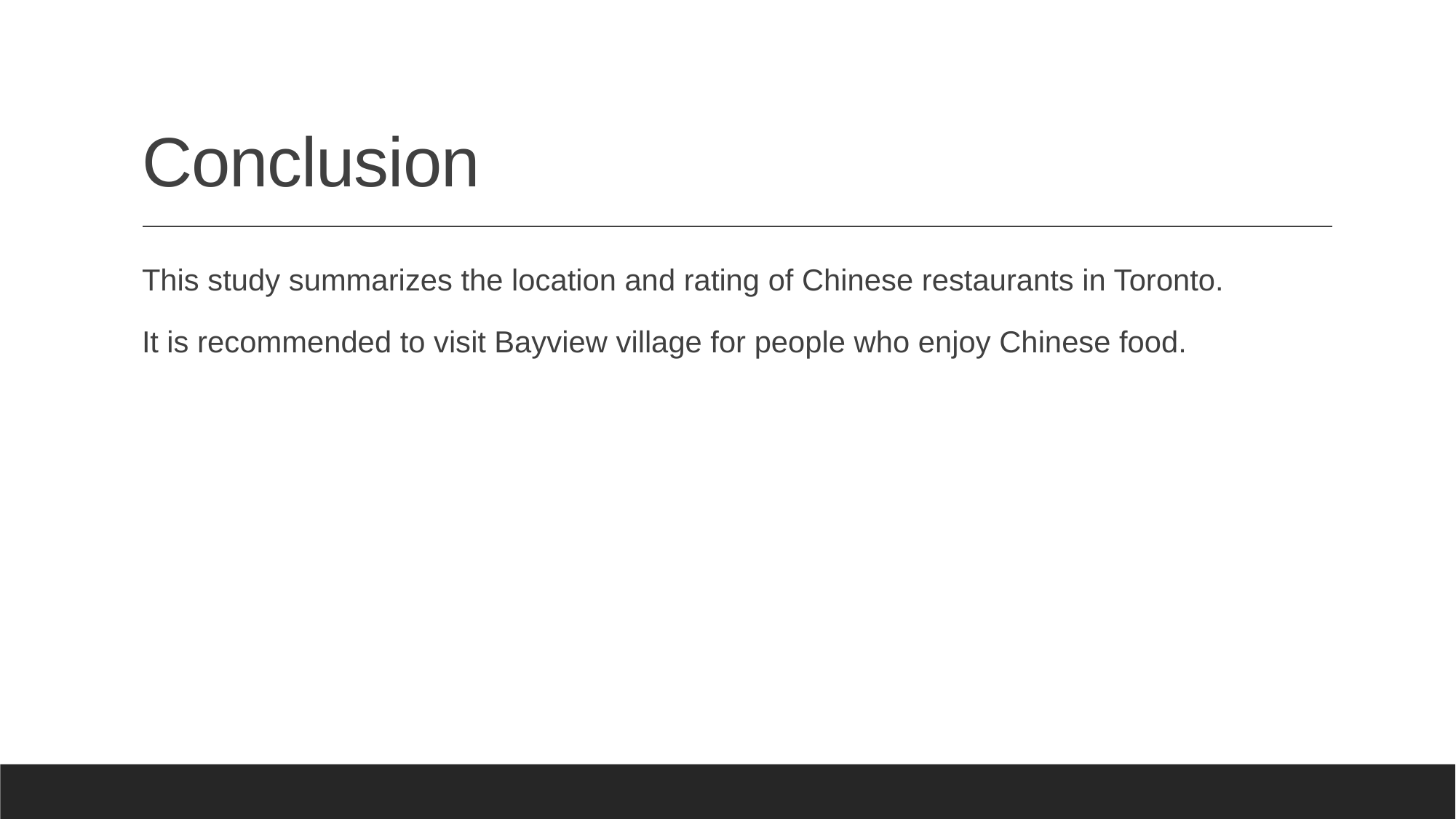

# Conclusion
This study summarizes the location and rating of Chinese restaurants in Toronto.
It is recommended to visit Bayview village for people who enjoy Chinese food.